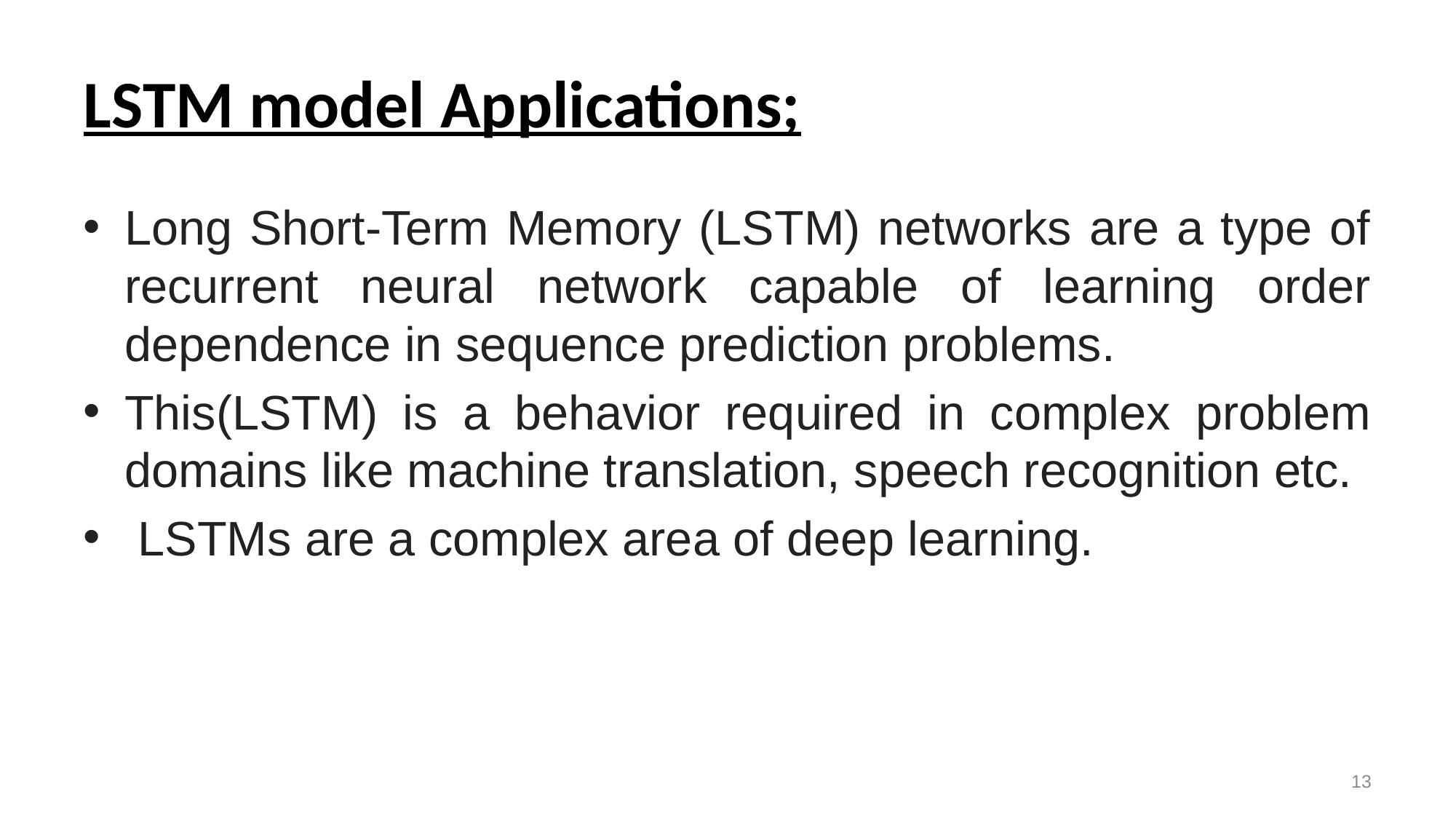

# LSTM model Applications;
Long Short-Term Memory (LSTM) networks are a type of recurrent neural network capable of learning order dependence in sequence prediction problems.
This(LSTM) is a behavior required in complex problem domains like machine translation, speech recognition etc.
 LSTMs are a complex area of deep learning.
13